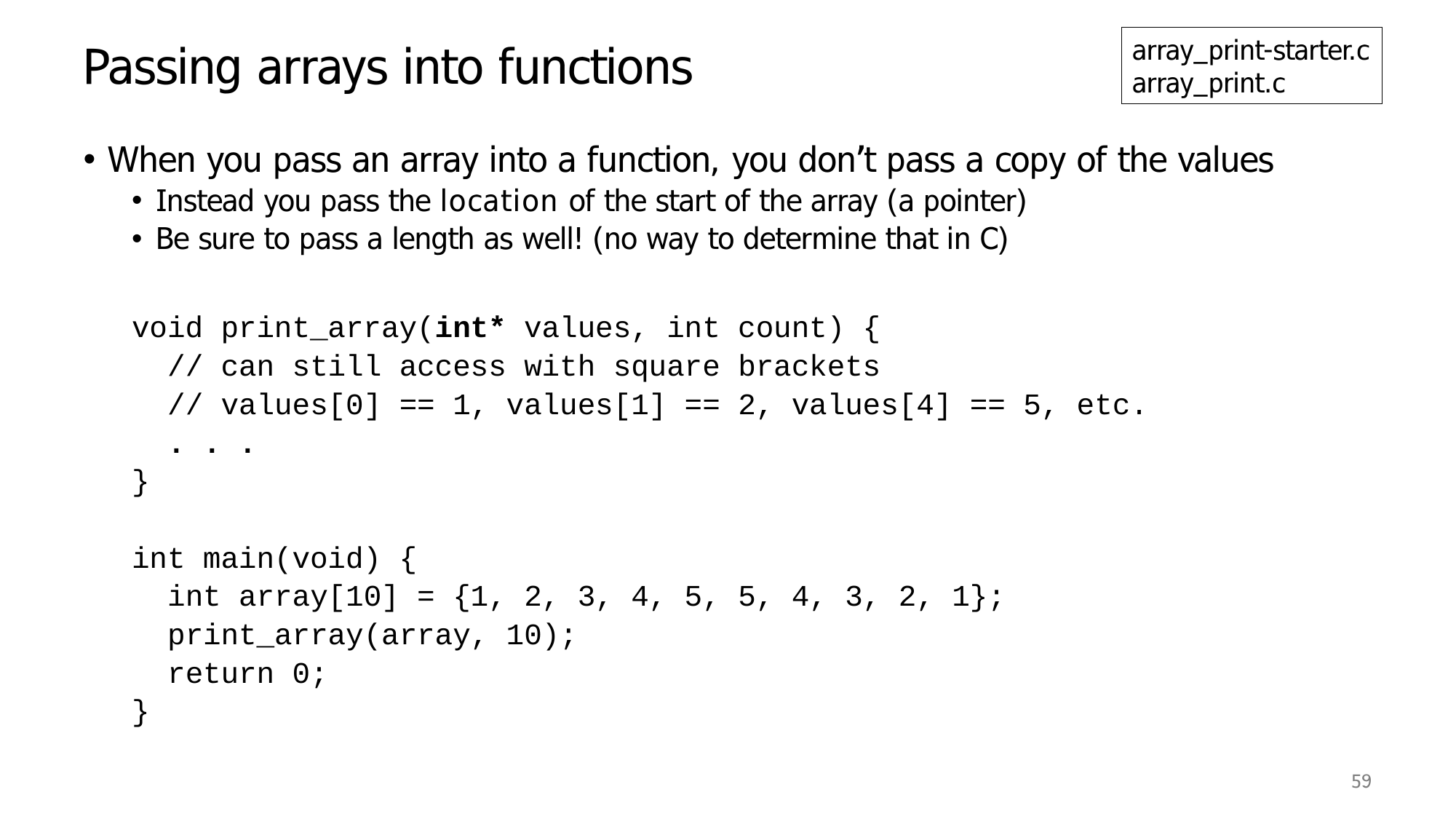

# Passing arrays into functions
array_print-starter.c
array_print.c
When you pass an array into a function, you don’t pass a copy of the values
Instead you pass the location of the start of the array (a pointer)
Be sure to pass a length as well! (no way to determine that in C)

void print_array(int* values, int count) {
  // can still access with square brackets
  // values[0] == 1, values[1] == 2, values[4] == 5, etc.
  . . .
}

int main(void) {
  int array[10] = {1, 2, 3, 4, 5, 5, 4, 3, 2, 1};
  print_array(array, 10);
  return 0;
}
59